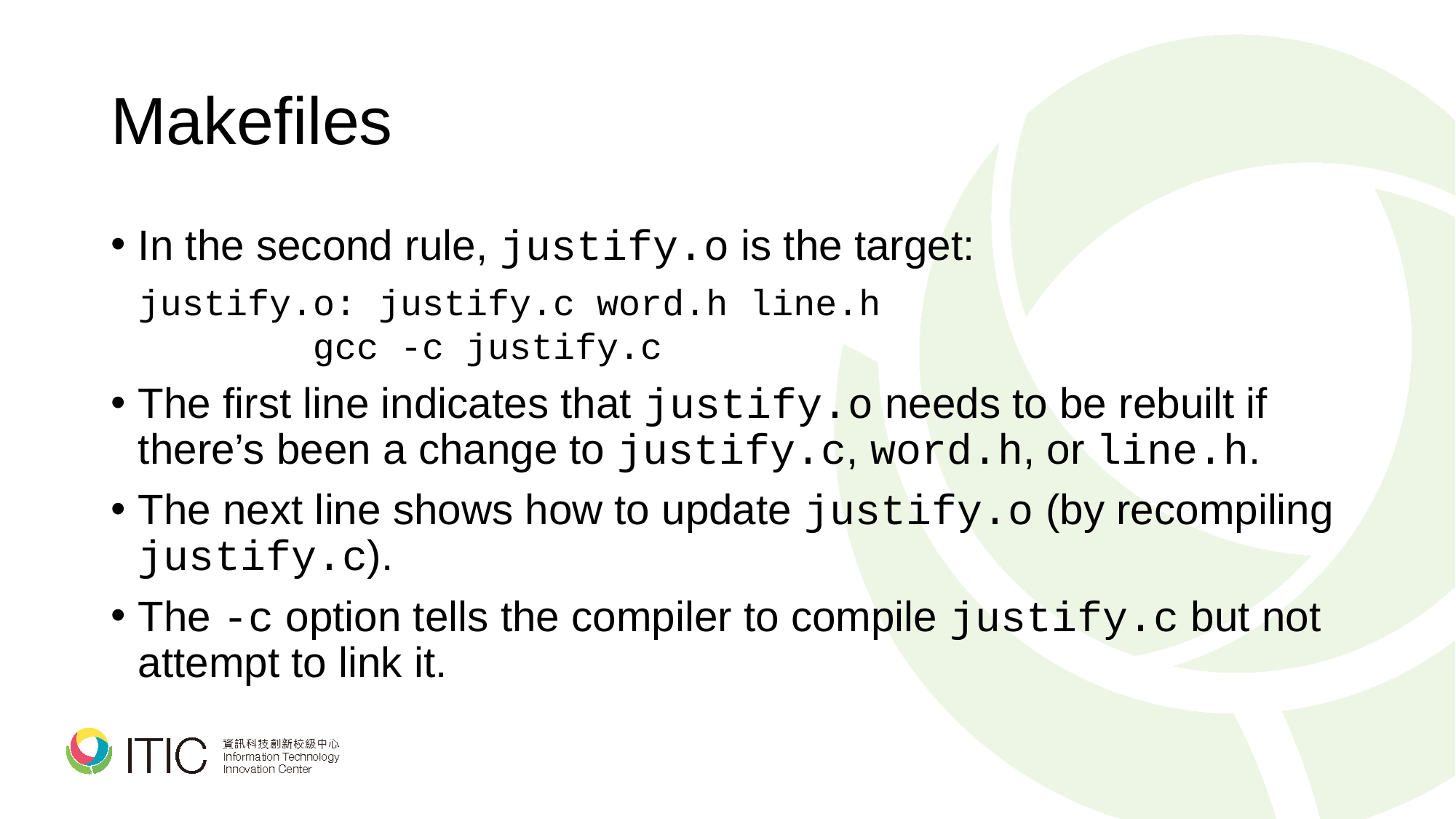

# Makefiles
In the second rule, justify.o is the target:
	justify.o: justify.c word.h line.h
	        gcc -c justify.c
The first line indicates that justify.o needs to be rebuilt if there’s been a change to justify.c, word.h, or line.h.
The next line shows how to update justify.o (by recompiling justify.c).
The -c option tells the compiler to compile justify.c but not attempt to link it.